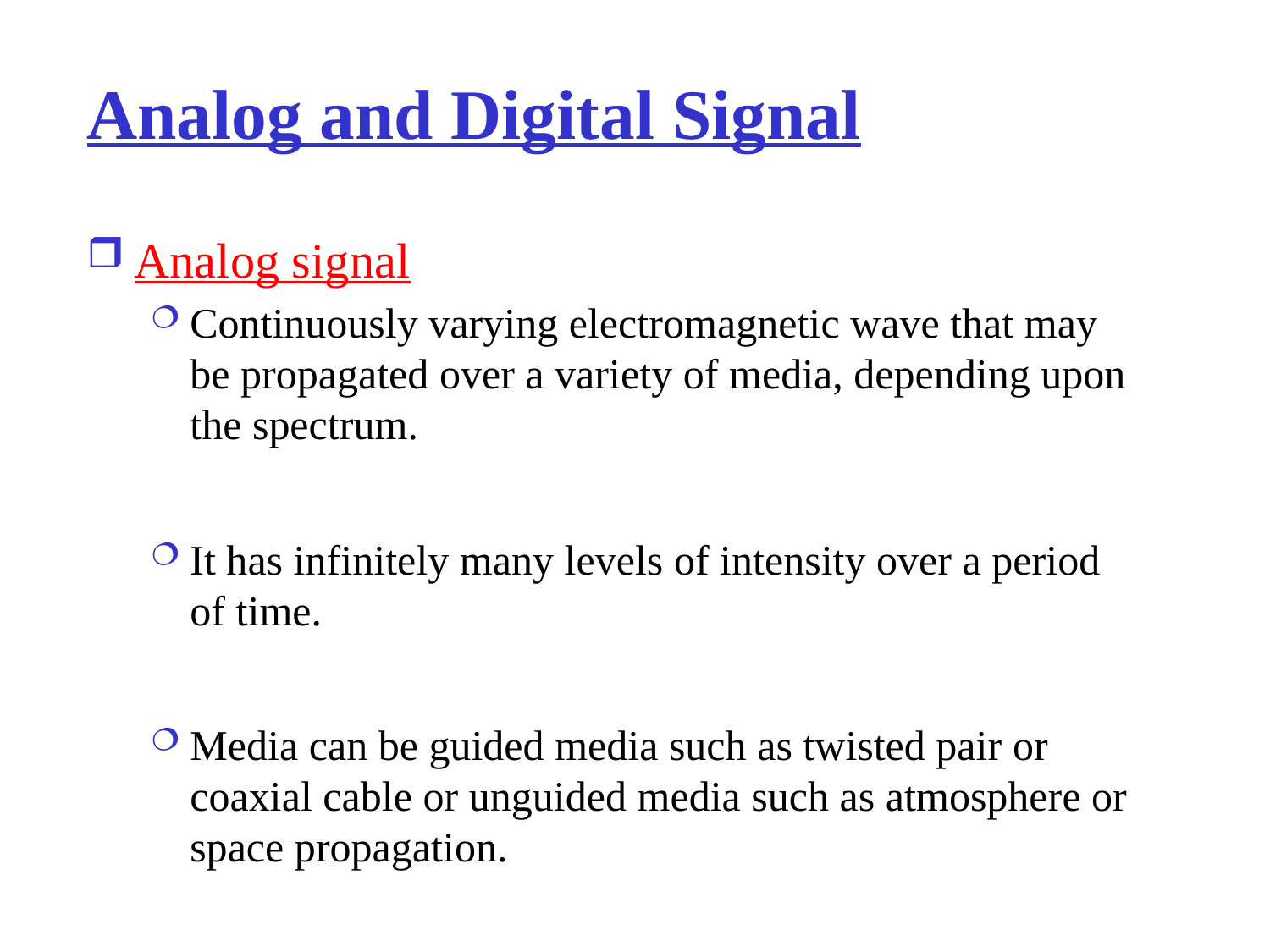

# Analog and Digital Signal
Analog signal
Continuously varying electromagnetic wave that may be propagated over a variety of media, depending upon the spectrum.

It has infinitely many levels of intensity over a period of time.

Media can be guided media such as twisted pair or coaxial cable or unguided media such as atmosphere or space propagation.